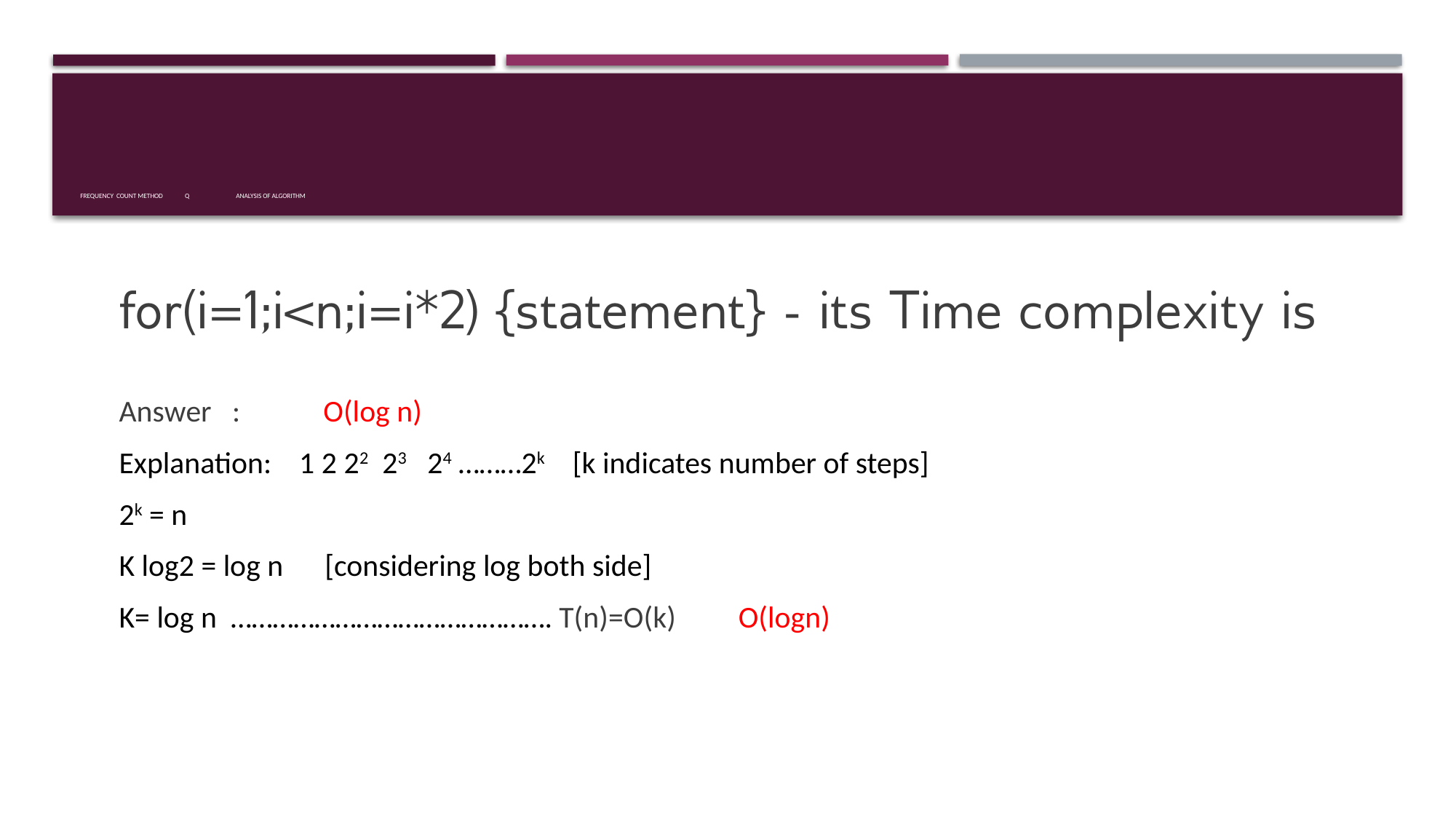

# FREQUENCY  COUNT METHOD               Q                                Analysis of algorithm
for(i=1;i<n;i=i*2) {statement} - its Time complexity is
Answer   :            O(log n)
Explanation:    1 2 22  23   24 ………2k    [k indicates number of steps]
2k = n
K log2 = log n      [considering log both side]
K= log n  ………………………………………. T(n)=O(k)         O(logn)